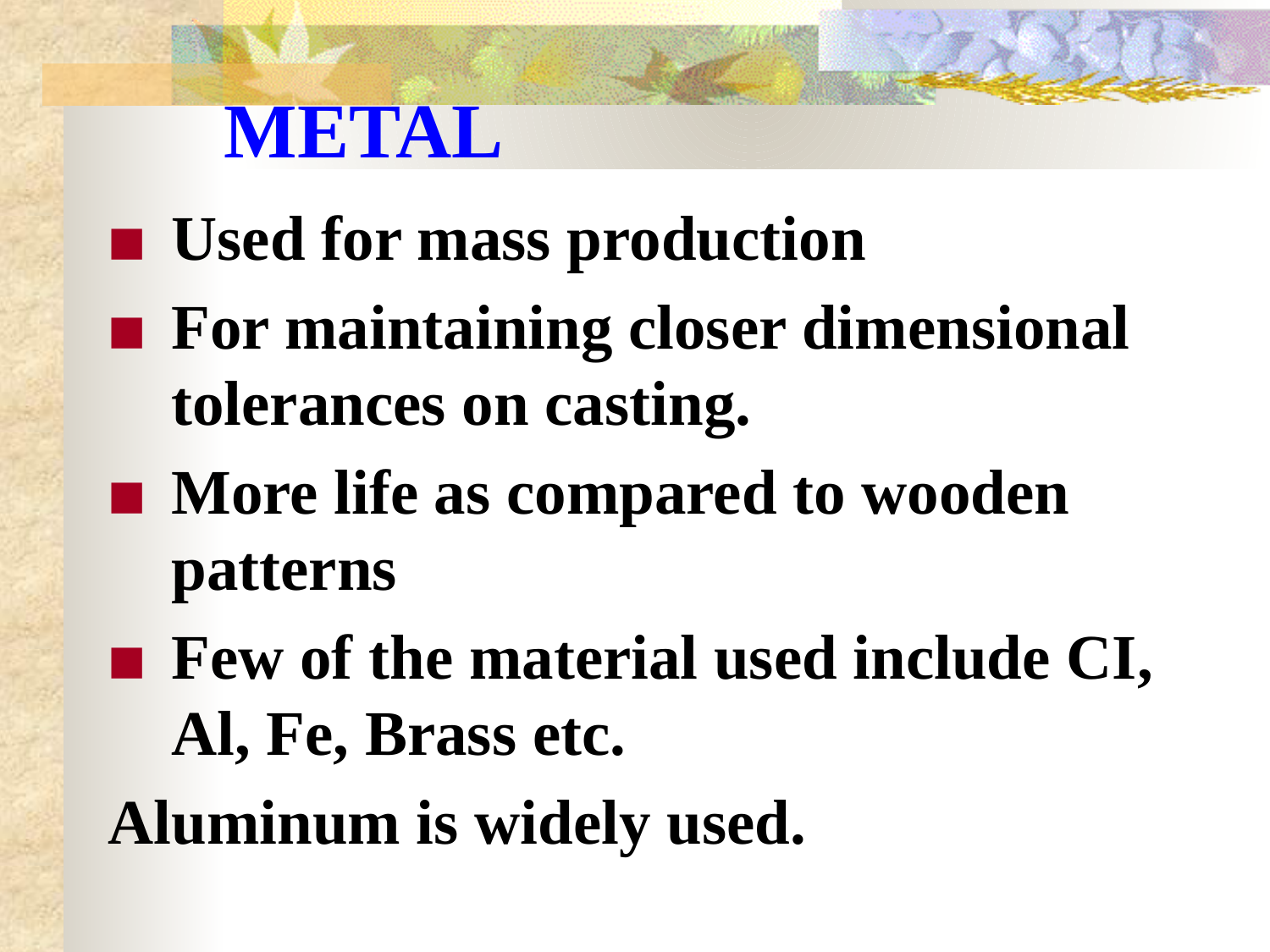

# METAL
Used for mass production
For maintaining closer dimensional tolerances on casting.
More life as compared to wooden patterns
Few of the material used include CI, Al, Fe, Brass etc.
Aluminum is widely used.